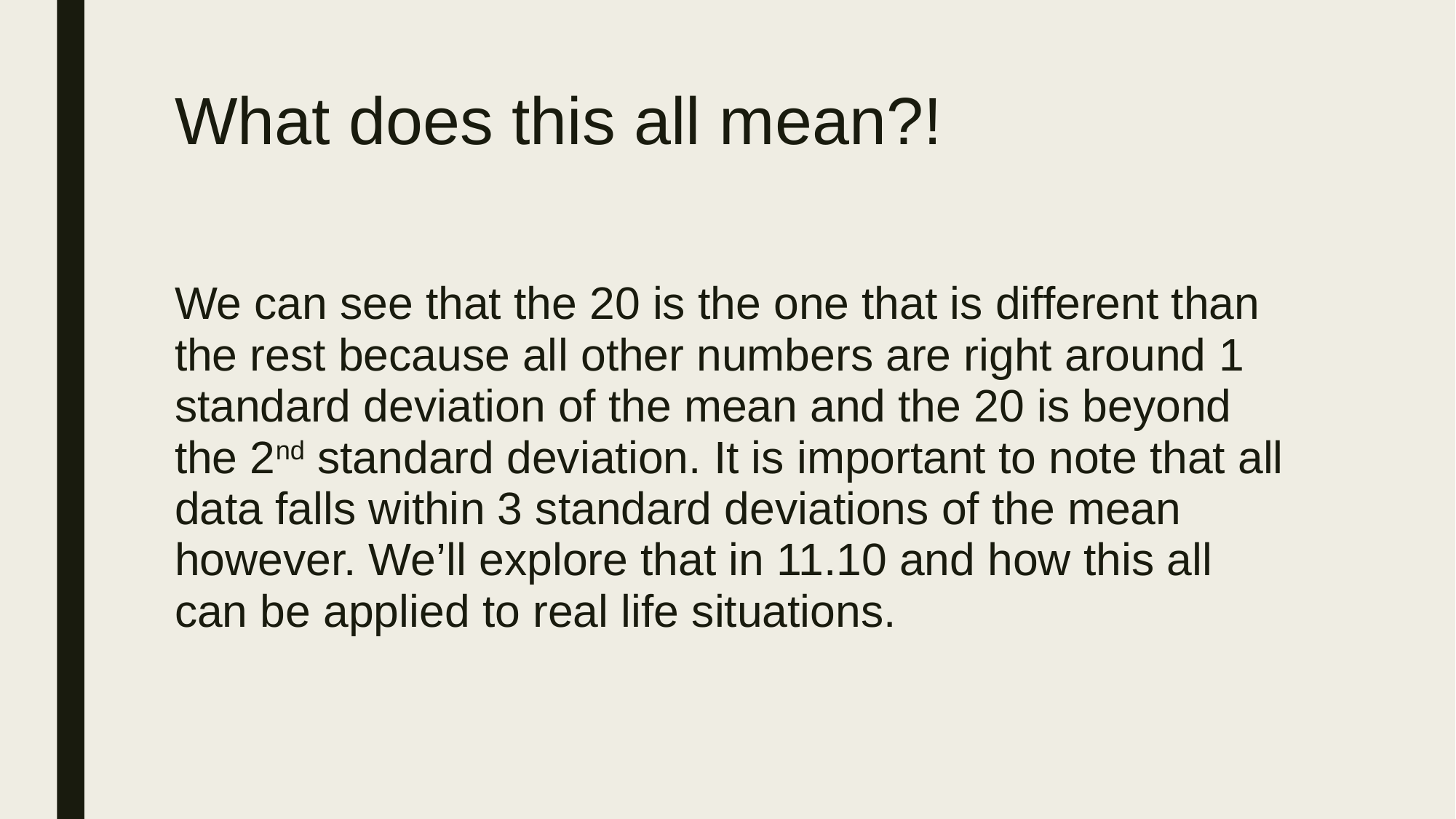

# What does this all mean?!
We can see that the 20 is the one that is different than the rest because all other numbers are right around 1 standard deviation of the mean and the 20 is beyond the 2nd standard deviation. It is important to note that all data falls within 3 standard deviations of the mean however. We’ll explore that in 11.10 and how this all can be applied to real life situations.